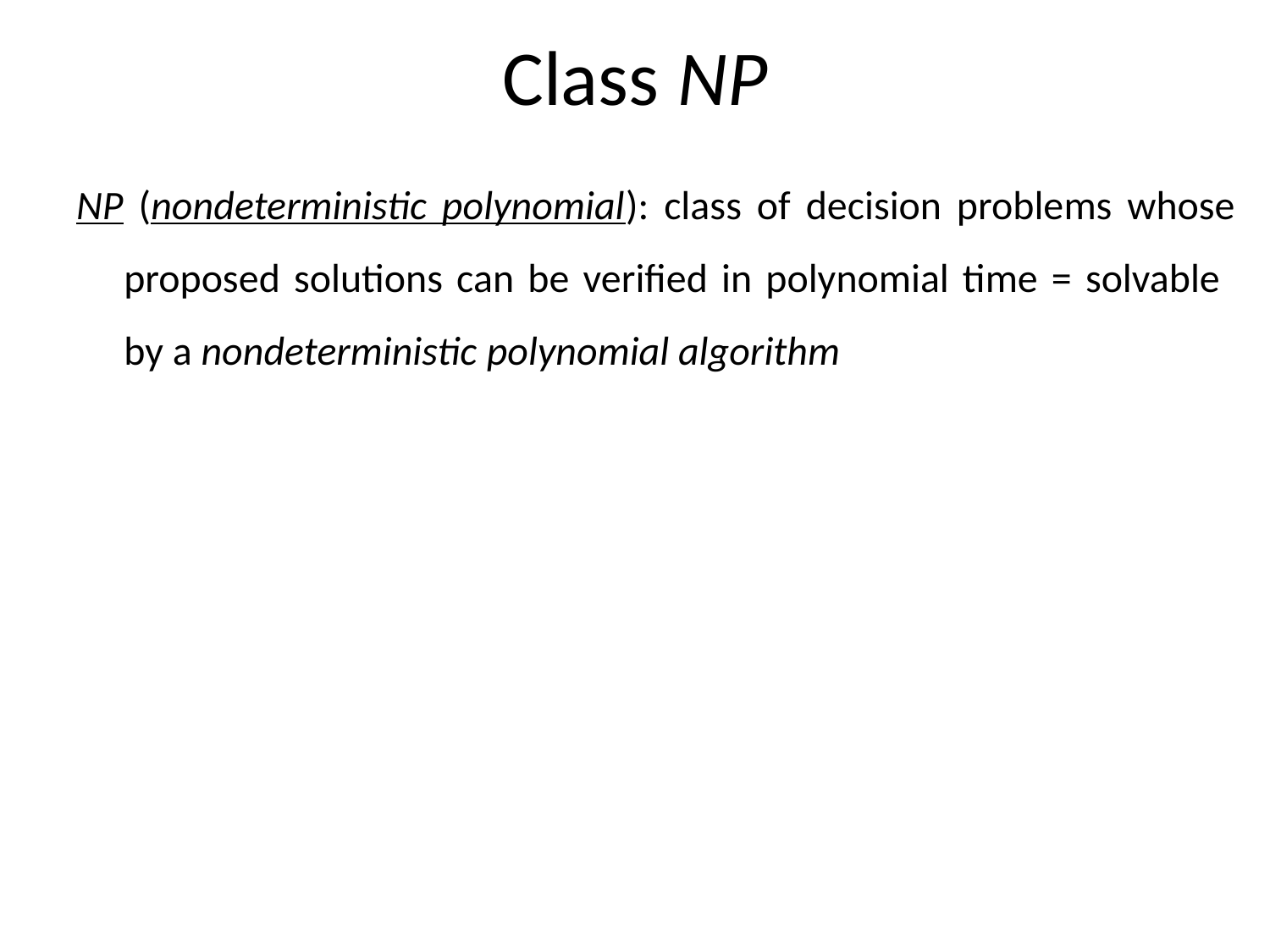

# Class NP
NP (nondeterministic polynomial): class of decision problems whose proposed solutions can be verified in polynomial time = solvable  by a nondeterministic polynomial algorithm